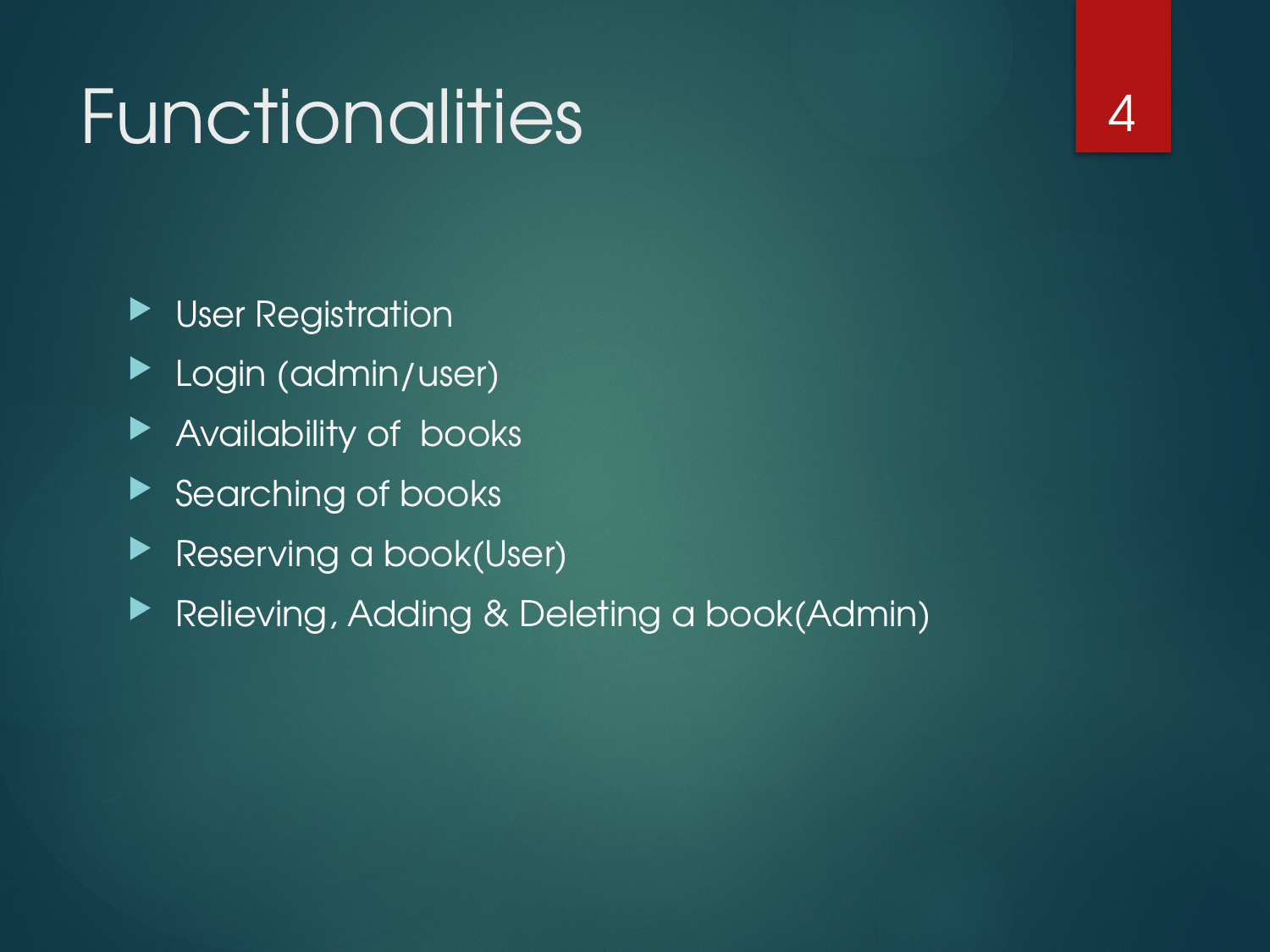

4
# Functionalities
User Registration
Login (admin/user)
Availability of  books
Searching of books
Reserving a book(User)
Relieving, Adding & Deleting a book(Admin)